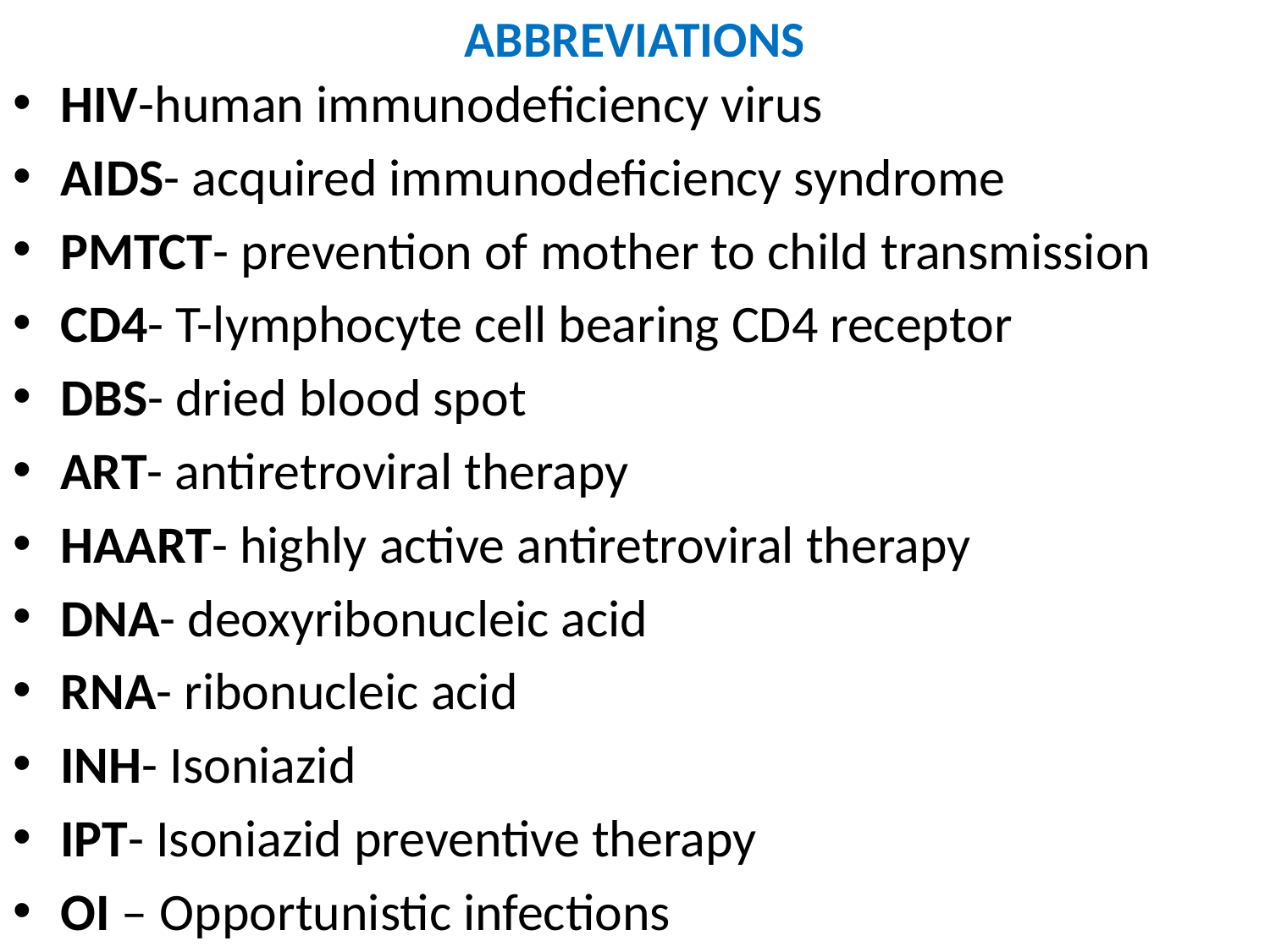

# ABBREVIATIONS
HIV-human immunodeficiency virus
AIDS- acquired immunodeficiency syndrome
PMTCT- prevention of mother to child transmission
CD4- T-lymphocyte cell bearing CD4 receptor
DBS- dried blood spot
ART- antiretroviral therapy
HAART- highly active antiretroviral therapy
DNA- deoxyribonucleic acid
RNA- ribonucleic acid
INH- Isoniazid
IPT- Isoniazid preventive therapy
OI – Opportunistic infections